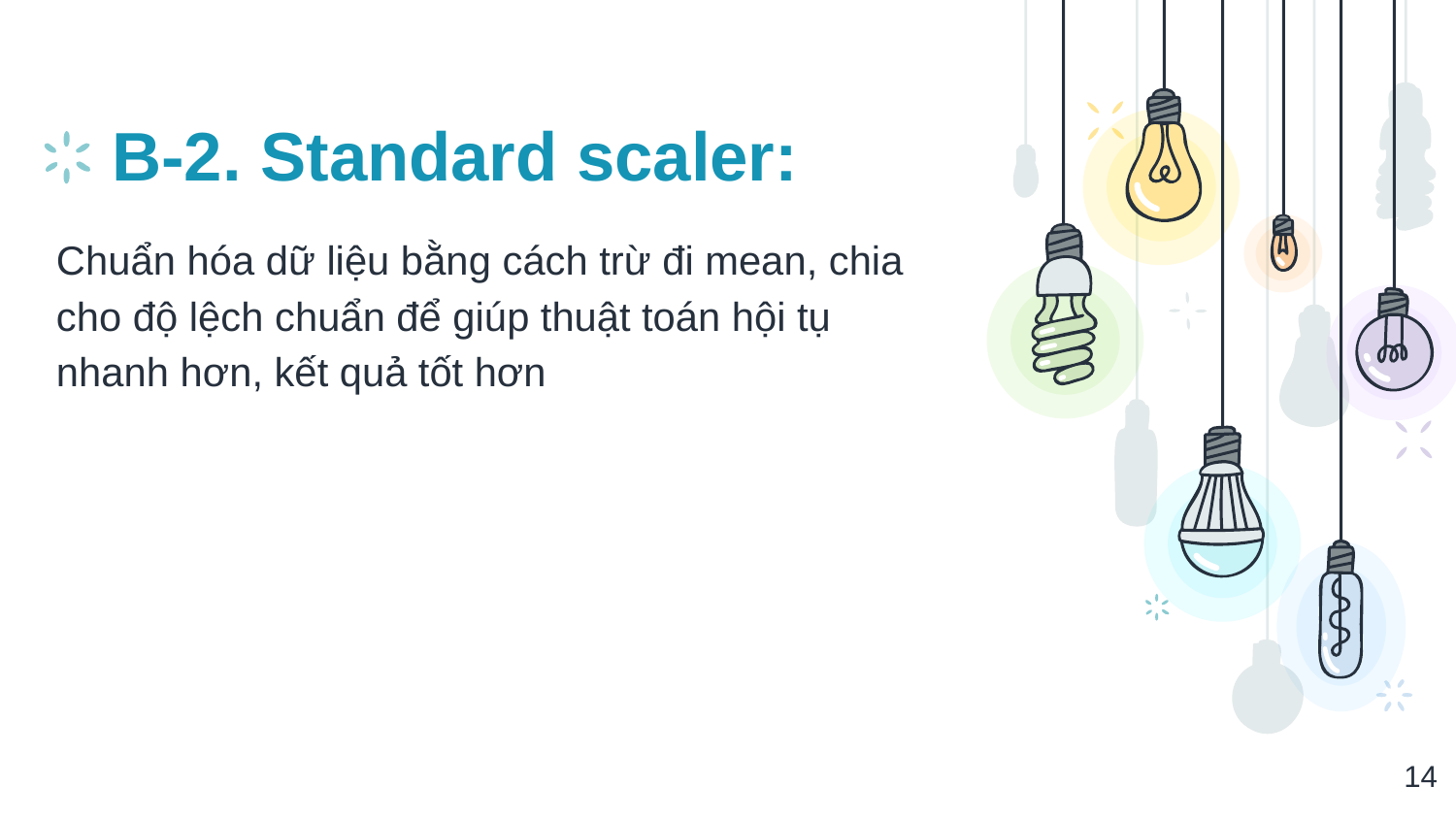

# B-2. Standard scaler:
Chuẩn hóa dữ liệu bằng cách trừ đi mean, chia cho độ lệch chuẩn để giúp thuật toán hội tụ nhanh hơn, kết quả tốt hơn
14